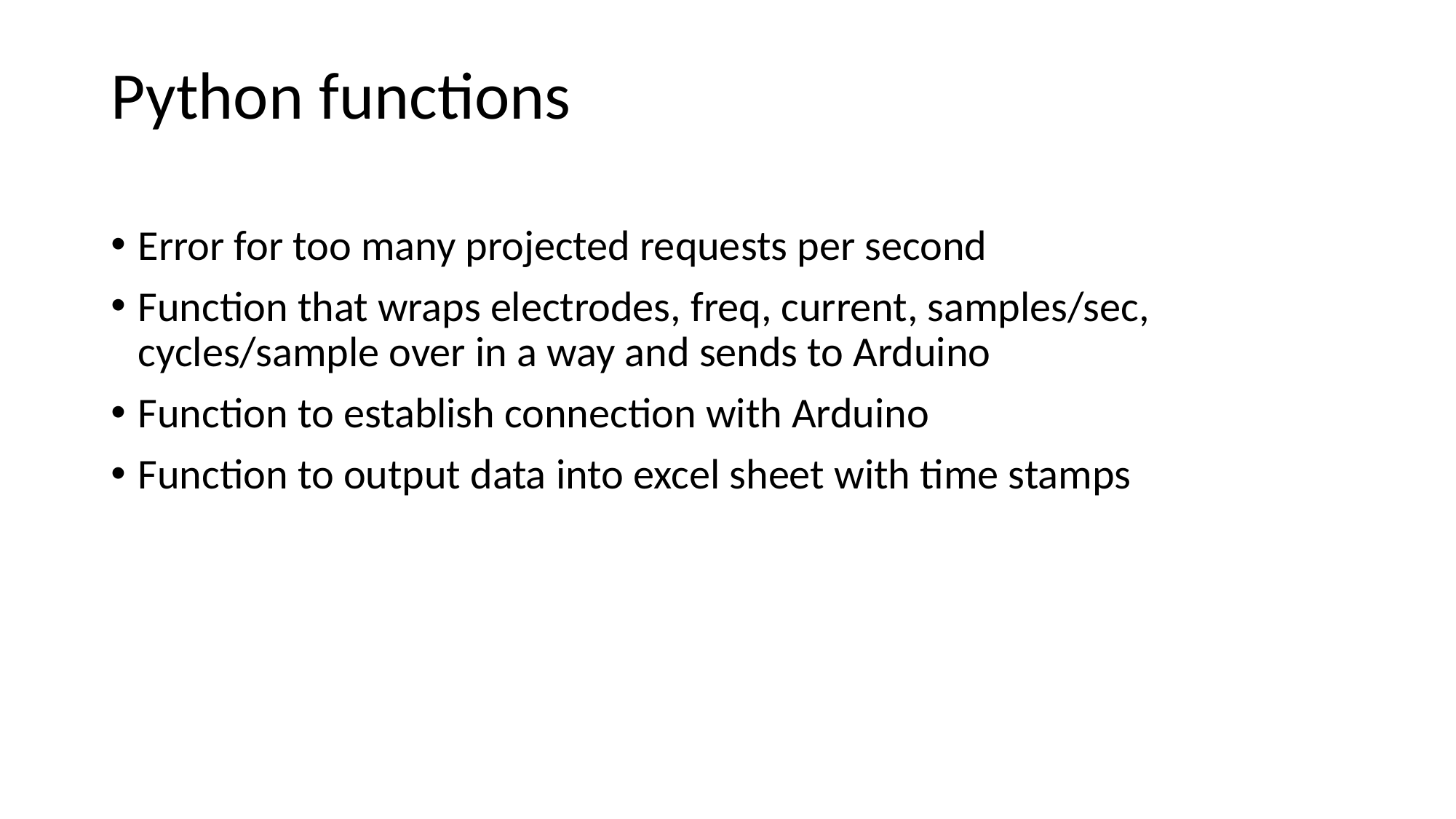

# Python functions
Error for too many projected requests per second
Function that wraps electrodes, freq, current, samples/sec, cycles/sample over in a way and sends to Arduino
Function to establish connection with Arduino
Function to output data into excel sheet with time stamps